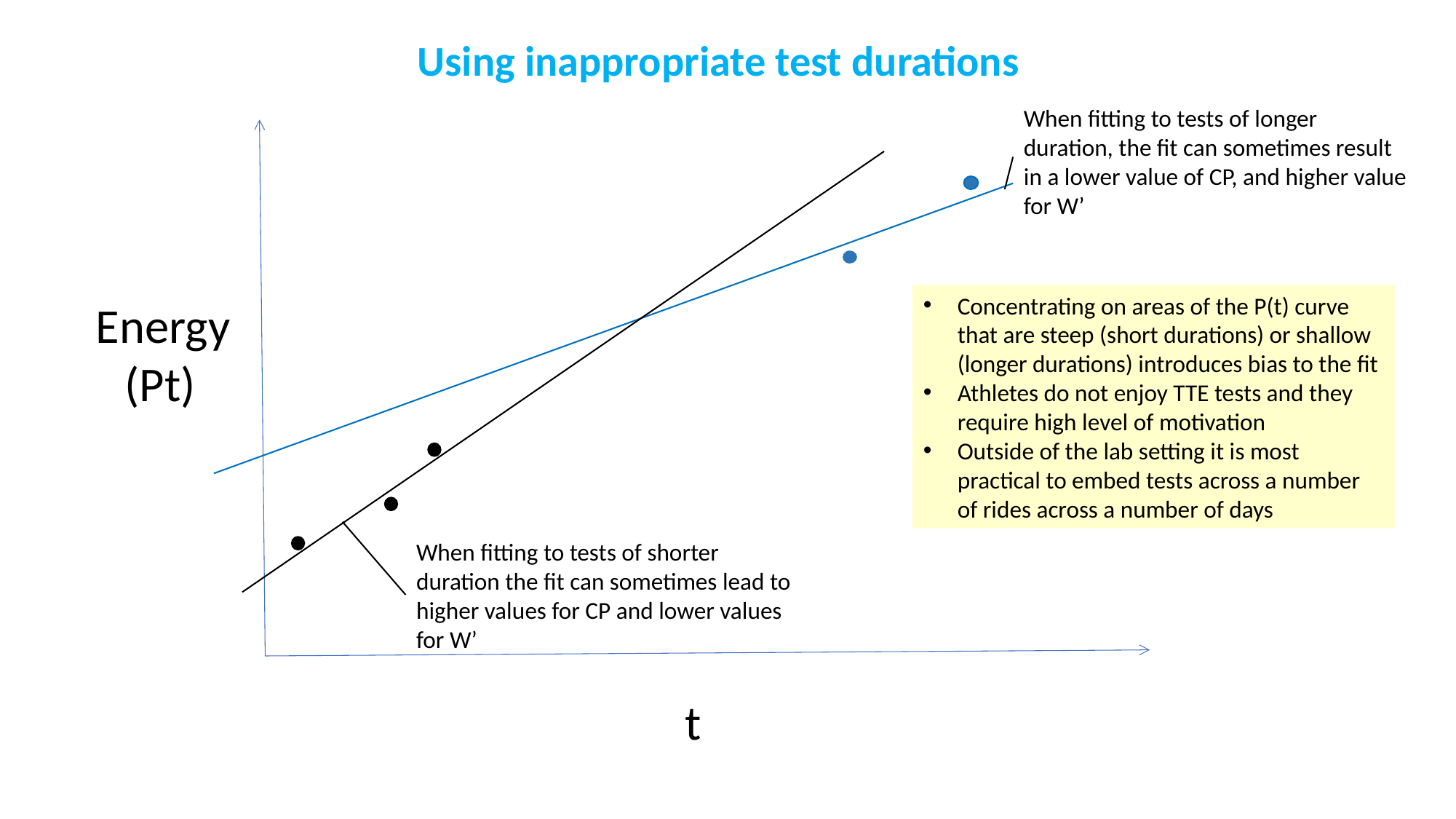

Using inappropriate test durations
When fitting to tests of longer duration, the fit can sometimes result in a lower value of CP, and higher value for W’

Concentrating on areas of the P(t) curve that are steep (short durations) or shallow (longer durations) introduces bias to the fit
Athletes do not enjoy TTE tests and they require high level of motivation
Outside of the lab setting it is most practical to embed tests across a number of rides across a number of days
Energy
(Pt)

When fitting to tests of shorter duration the fit can sometimes lead to higher values for CP and lower values for W’

t